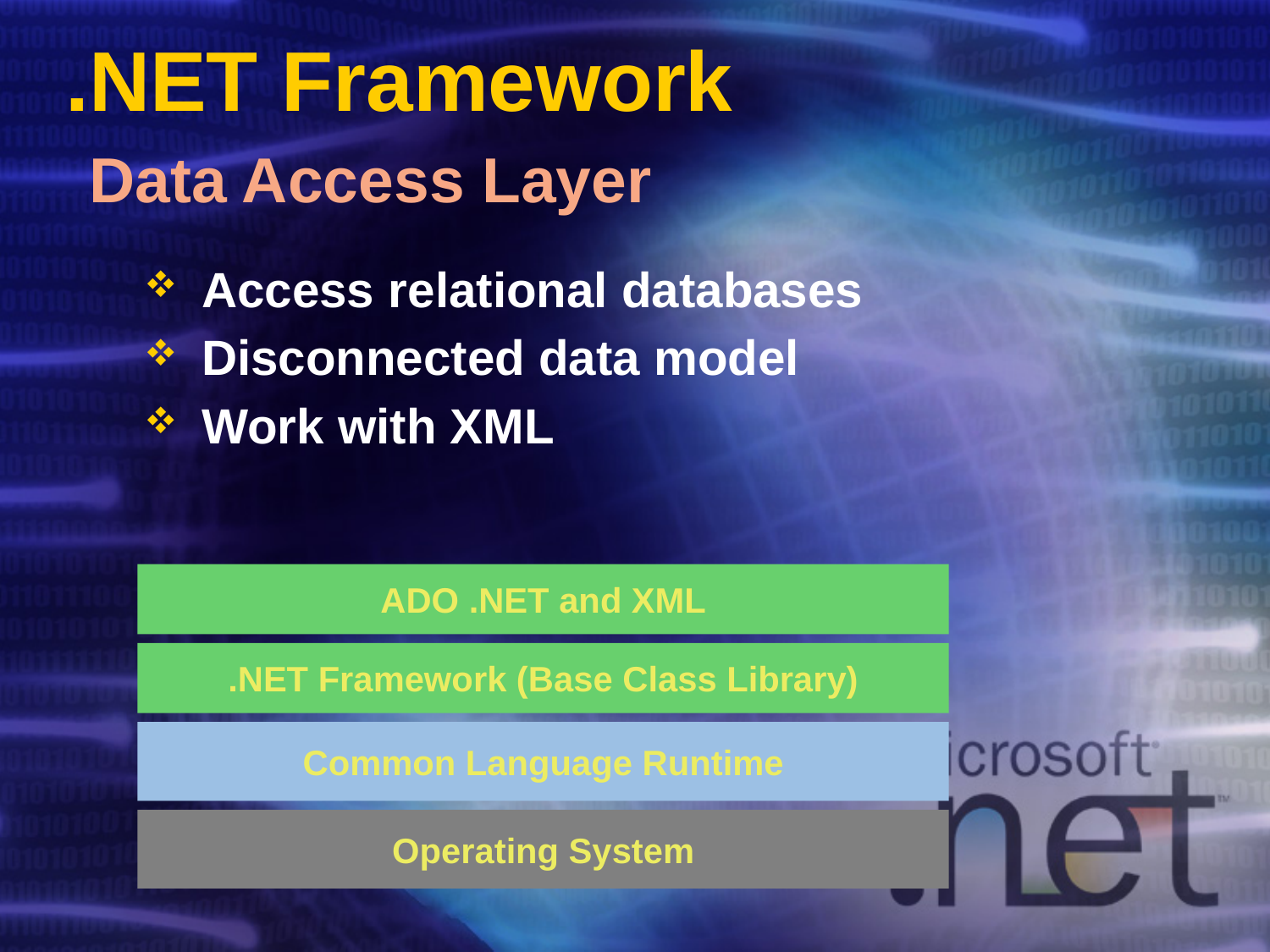

# .NET Framework Data Access Layer
Access relational databases
Disconnected data model
Work with XML
ADO .NET and XML
.NET Framework (Base Class Library)
Common Language Runtime
Operating System